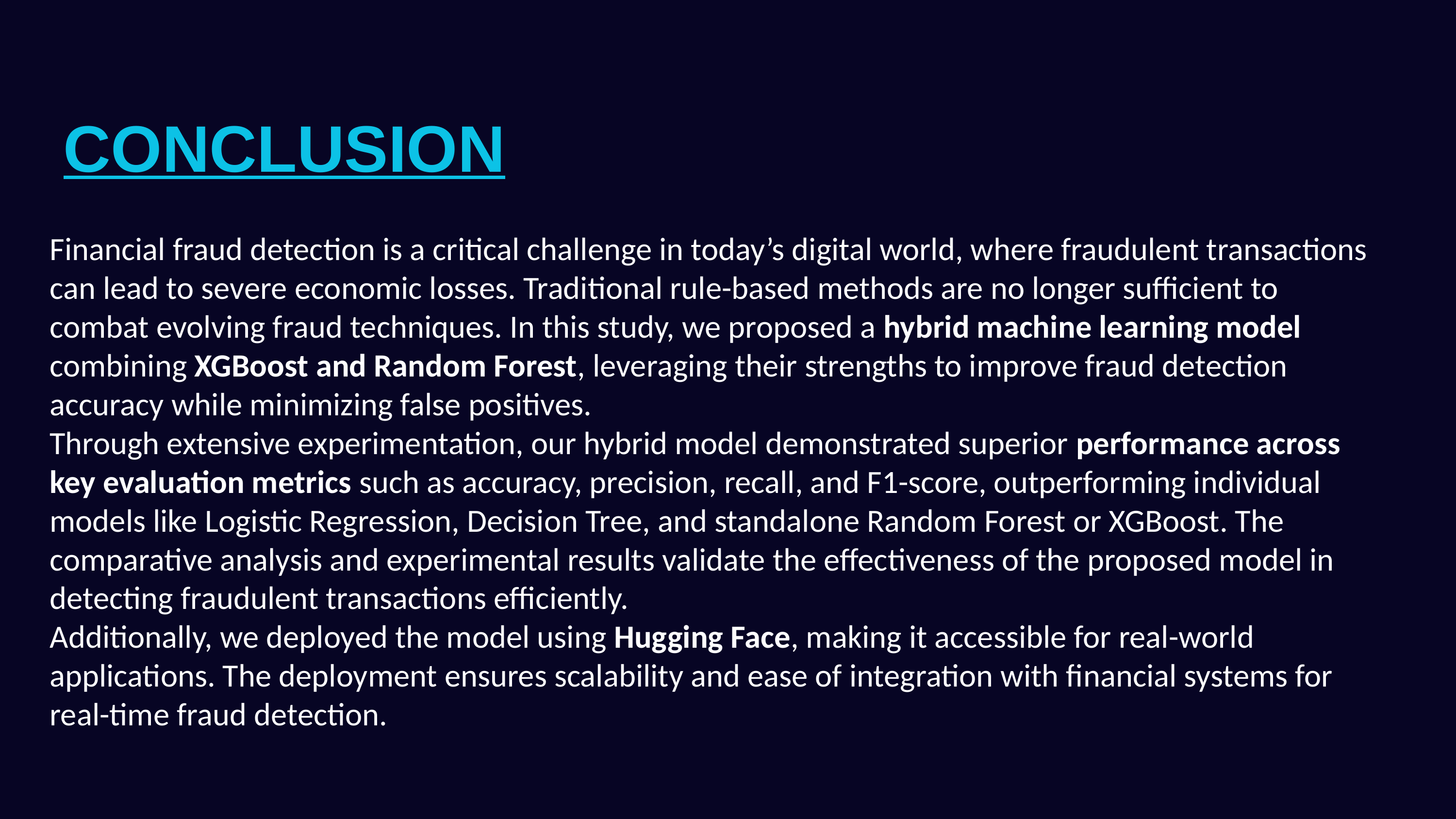

CONCLUSION
Financial fraud detection is a critical challenge in today’s digital world, where fraudulent transactions can lead to severe economic losses. Traditional rule-based methods are no longer sufficient to combat evolving fraud techniques. In this study, we proposed a hybrid machine learning model combining XGBoost and Random Forest, leveraging their strengths to improve fraud detection accuracy while minimizing false positives.
Through extensive experimentation, our hybrid model demonstrated superior performance across key evaluation metrics such as accuracy, precision, recall, and F1-score, outperforming individual models like Logistic Regression, Decision Tree, and standalone Random Forest or XGBoost. The comparative analysis and experimental results validate the effectiveness of the proposed model in detecting fraudulent transactions efficiently.
Additionally, we deployed the model using Hugging Face, making it accessible for real-world applications. The deployment ensures scalability and ease of integration with financial systems for real-time fraud detection.